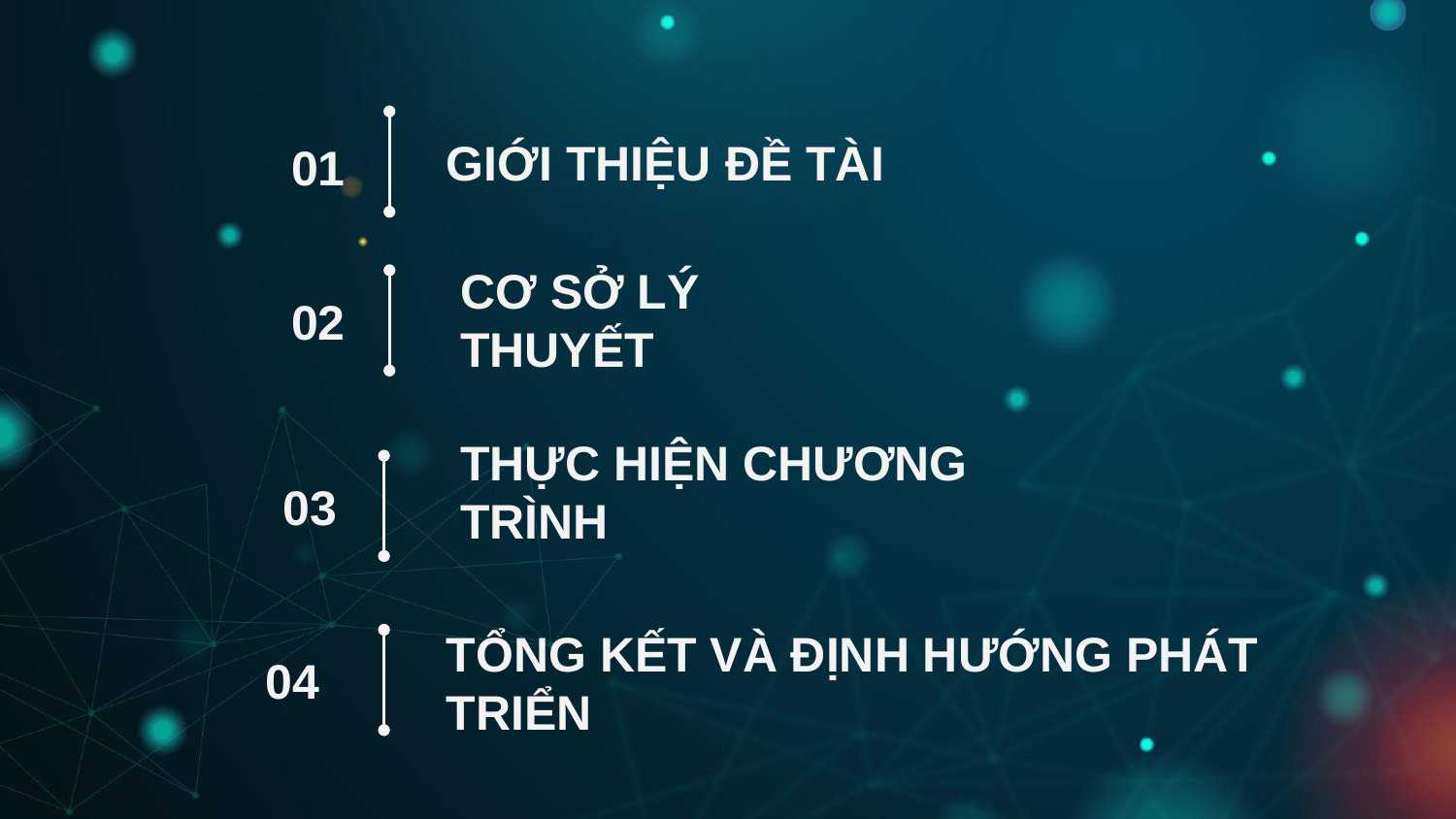

# GIỚI THIỆU ĐỀ TÀI
01
CƠ SỞ LÝ THUYẾT
02
THỰC HIỆN CHƯƠNG TRÌNH
03
TỔNG KẾT VÀ ĐỊNH HƯỚNG PHÁT TRIỂN
04